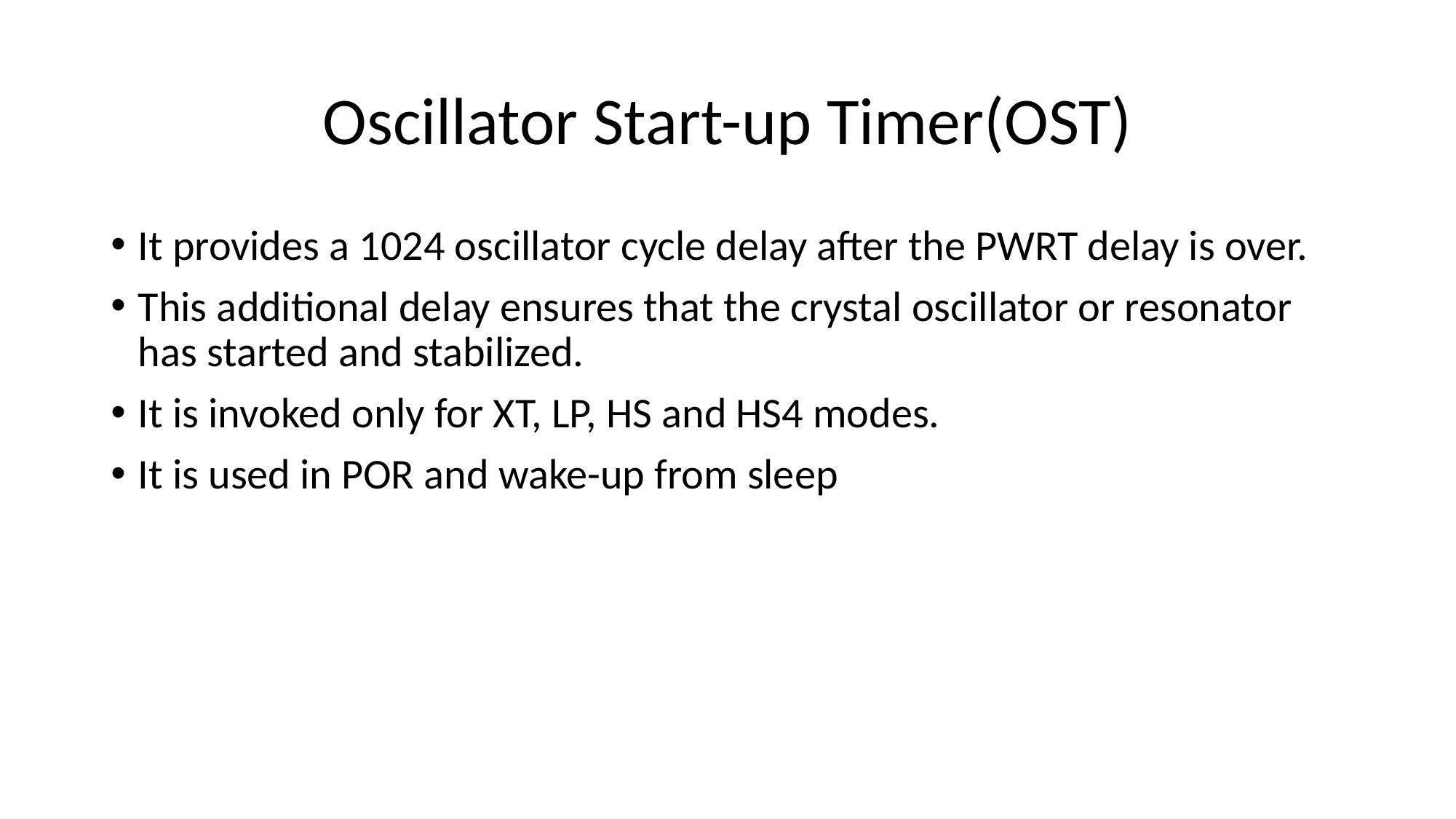

# Oscillator Start-up Timer(OST)
It provides a 1024 oscillator cycle delay after the PWRT delay is over.
This additional delay ensures that the crystal oscillator or resonator has started and stabilized.
It is invoked only for XT, LP, HS and HS4 modes.
It is used in POR and wake-up from sleep